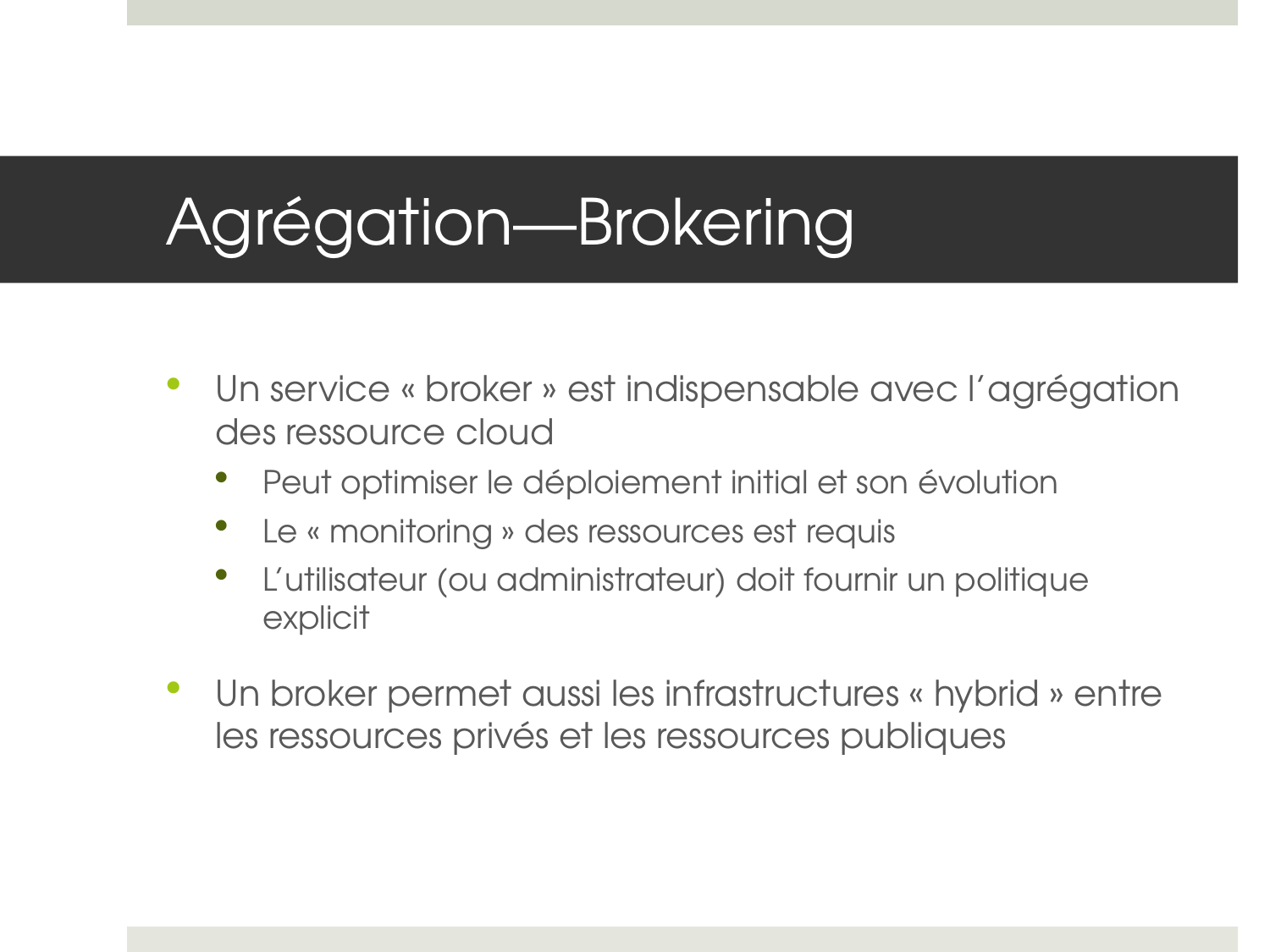

# Agrégation—Brokering
Un service « broker » est indispensable avec l’agrégation des ressource cloud
Peut optimiser le déploiement initial et son évolution
Le « monitoring » des ressources est requis
L’utilisateur (ou administrateur) doit fournir un politique explicit
Un broker permet aussi les infrastructures « hybrid » entre les ressources privés et les ressources publiques